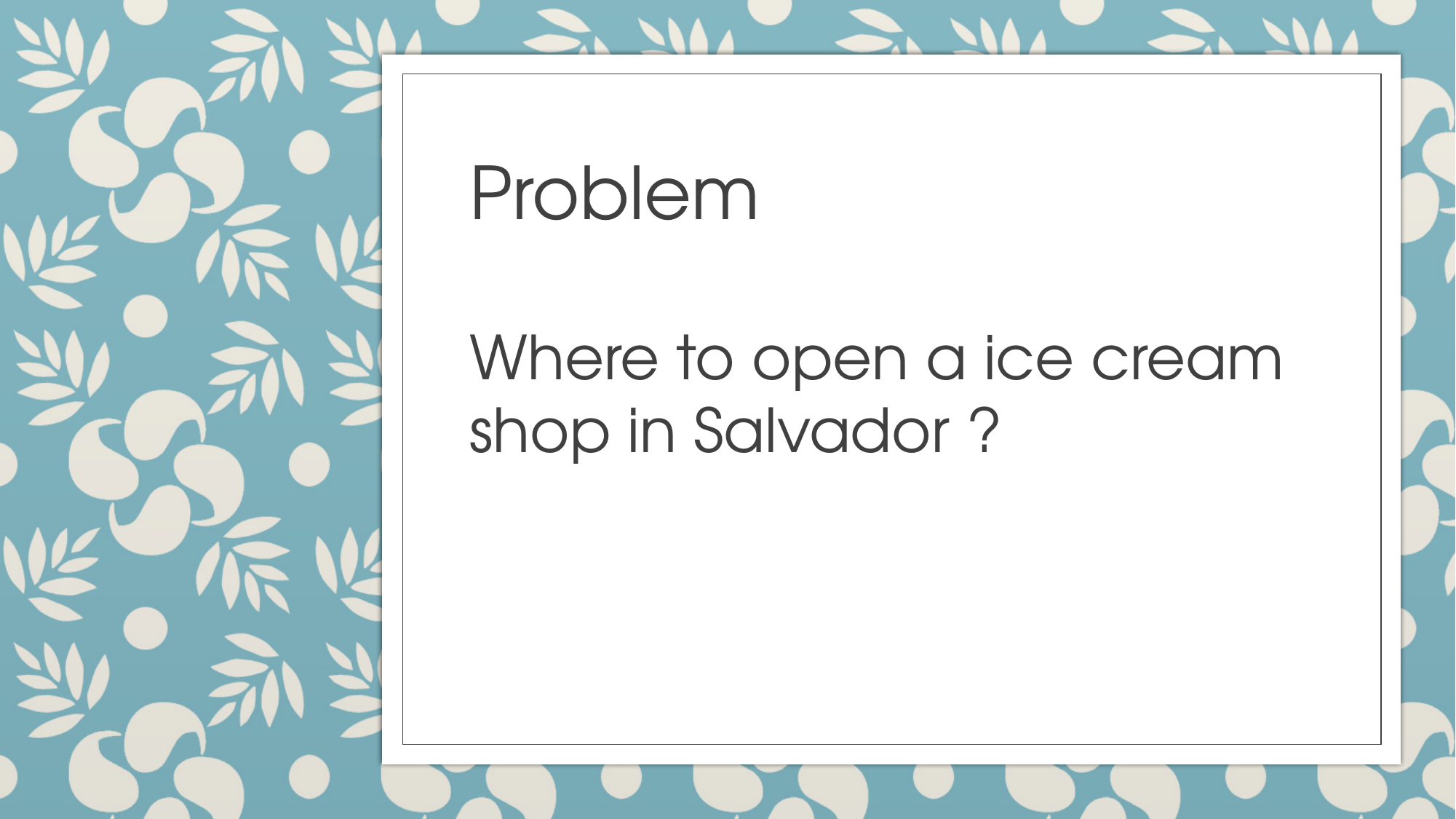

# Problem
Where to open a ice cream shop in Salvador ?